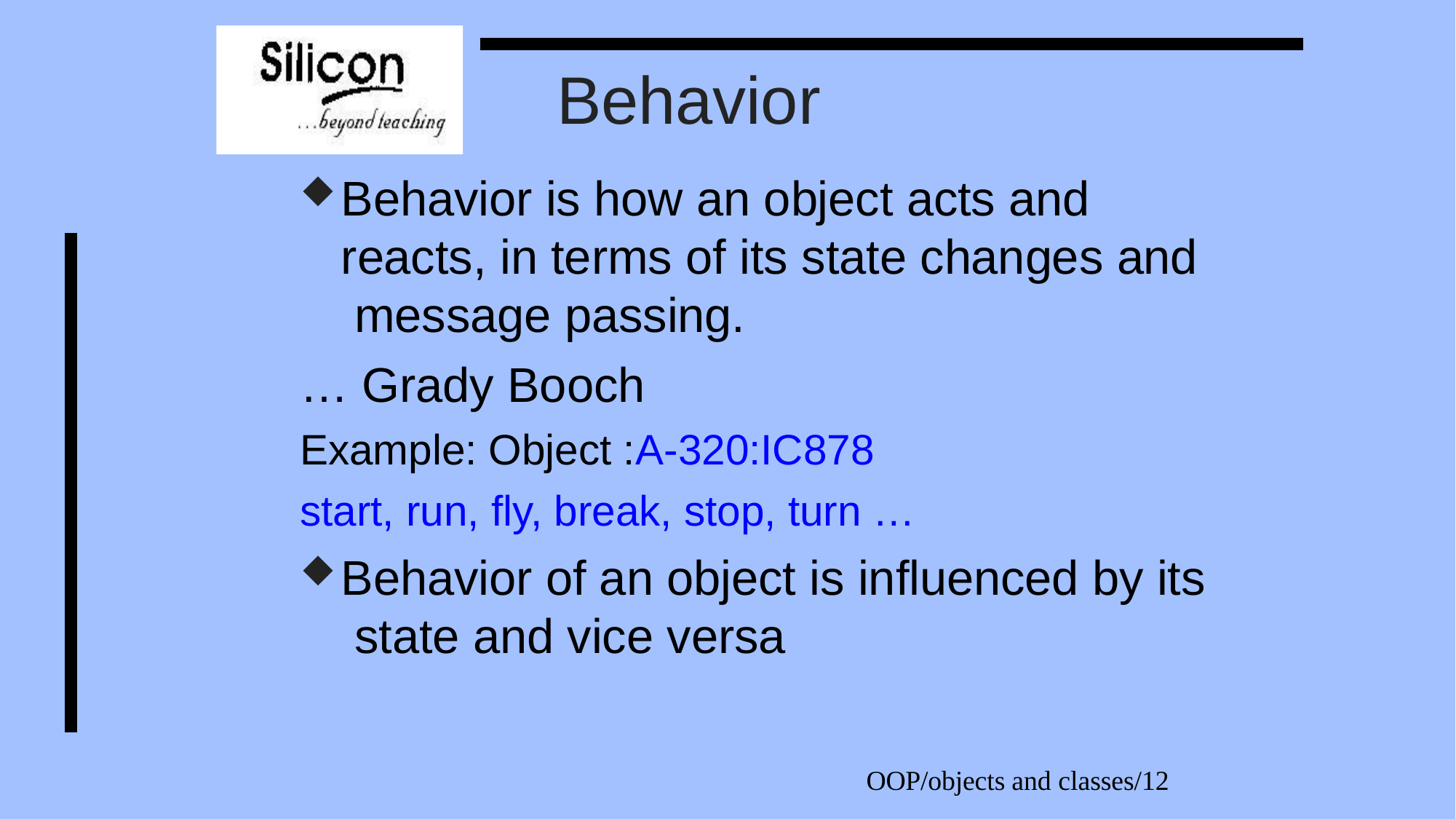

# Behavior
Behavior is how an object acts and  reacts, in terms of its state changes and  message passing.
… Grady Booch
Example: Object :A-320:IC878
start, run, fly, break, stop, turn …
Behavior of an object is influenced by its  state and vice versa
OOP/objects and classes/12